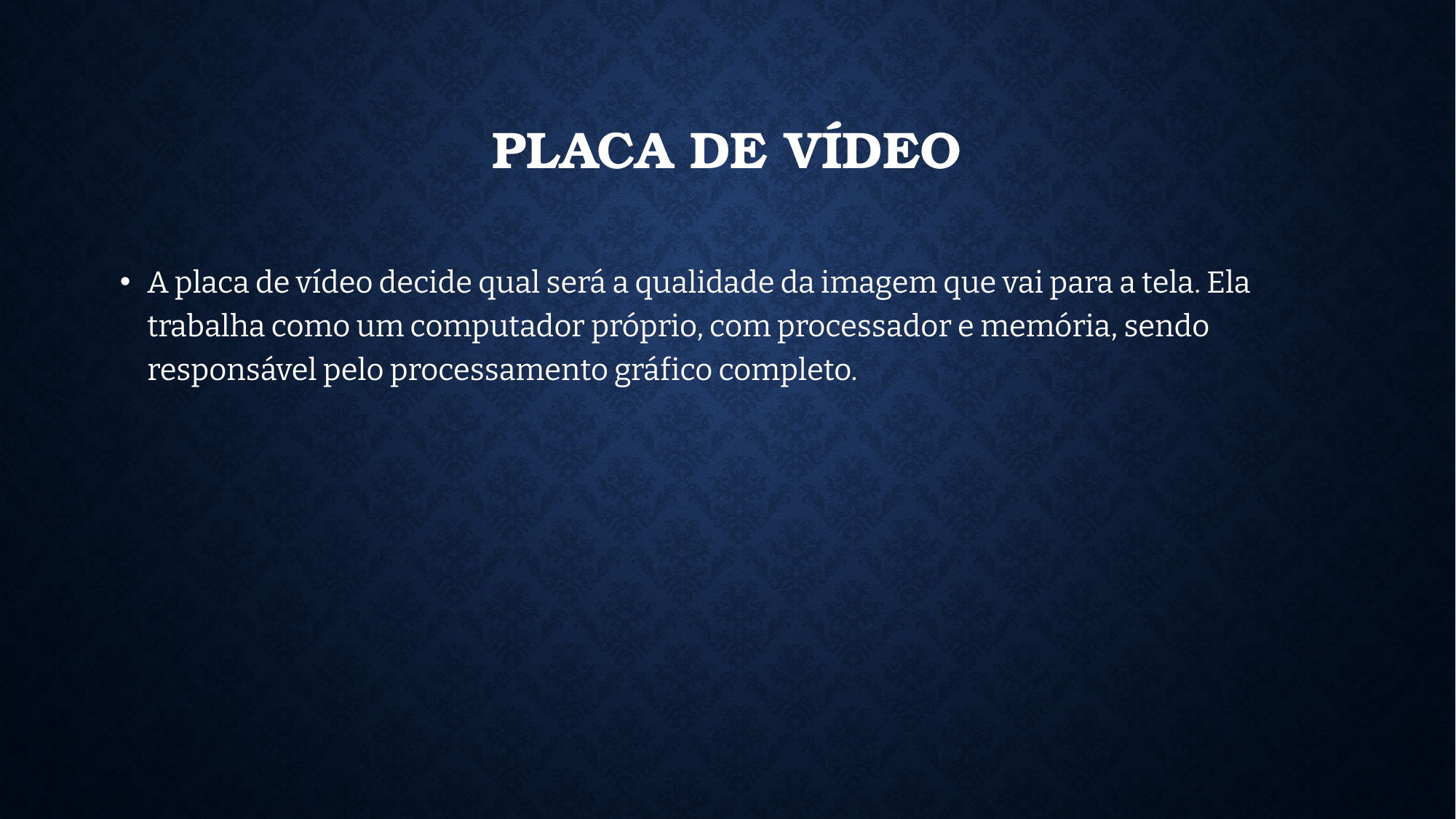

# Placa de vídeo
A placa de vídeo decide qual será a qualidade da imagem que vai para a tela. Ela trabalha como um computador próprio, com processador e memória, sendo responsável pelo processamento gráfico completo.